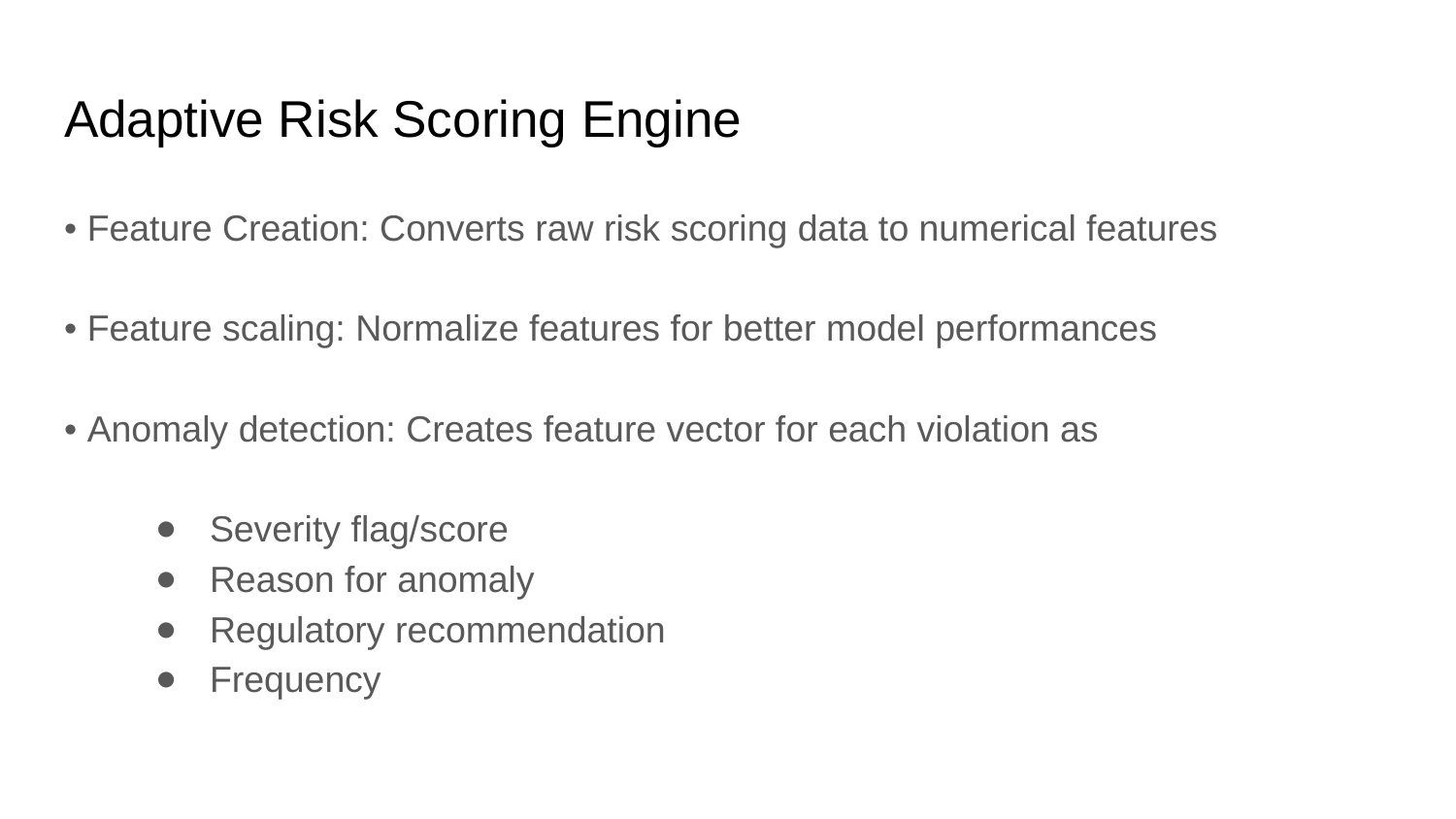

# Adaptive Risk Scoring Engine
• Feature Creation: Converts raw risk scoring data to numerical features

• Feature scaling: Normalize features for better model performances

• Anomaly detection: Creates feature vector for each violation as

Severity flag/score
Reason for anomaly
Regulatory recommendation
Frequency